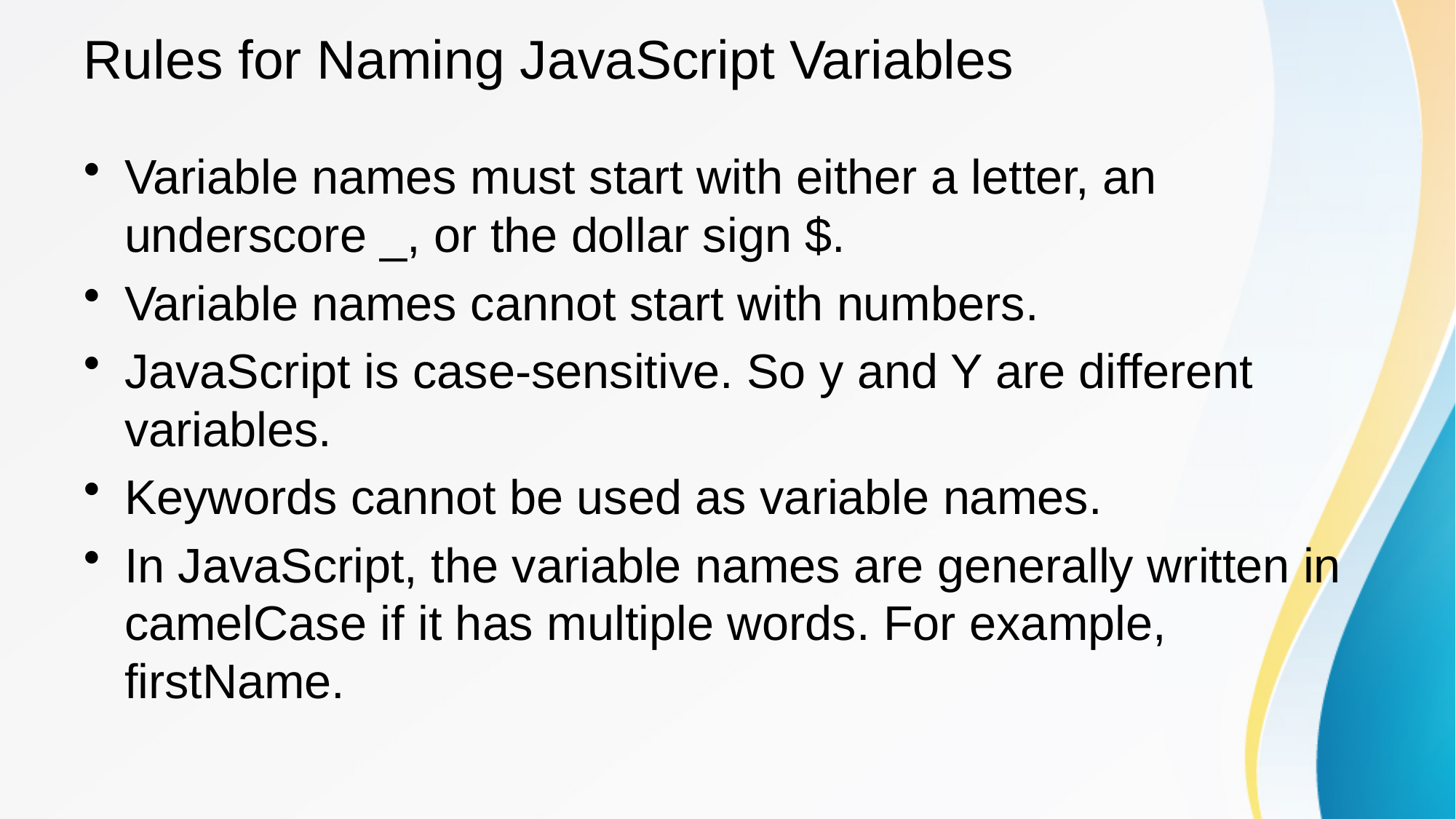

# Rules for Naming JavaScript Variables
Variable names must start with either a letter, an underscore _, or the dollar sign $.
Variable names cannot start with numbers.
JavaScript is case-sensitive. So y and Y are different variables.
Keywords cannot be used as variable names.
In JavaScript, the variable names are generally written in camelCase if it has multiple words. For example, firstName.